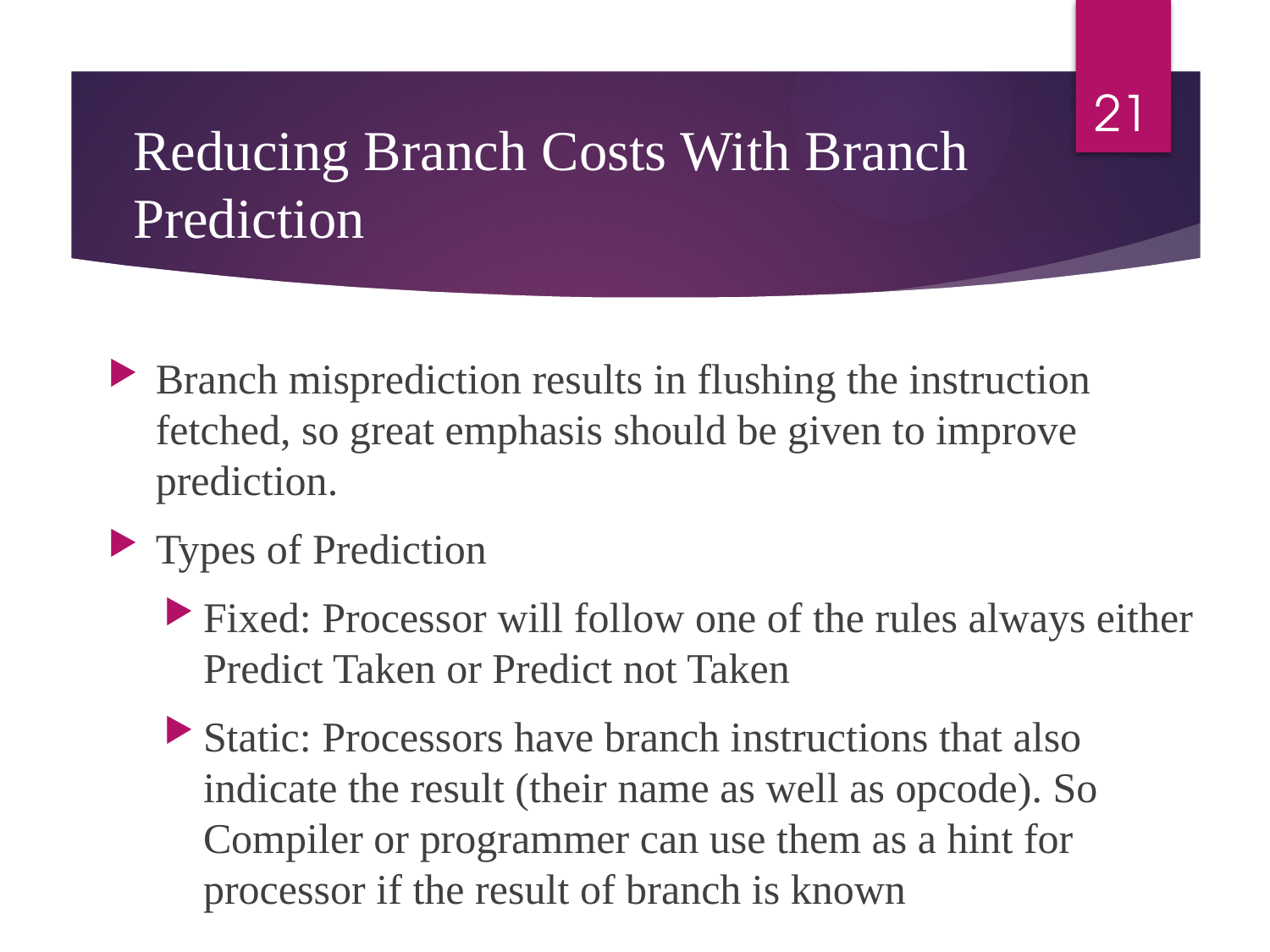

21
# Reducing Branch Costs With Branch Prediction
Branch misprediction results in flushing the instruction fetched, so great emphasis should be given to improve prediction.
Types of Prediction
Fixed: Processor will follow one of the rules always either Predict Taken or Predict not Taken
Static: Processors have branch instructions that also indicate the result (their name as well as opcode). So Compiler or programmer can use them as a hint for processor if the result of branch is known